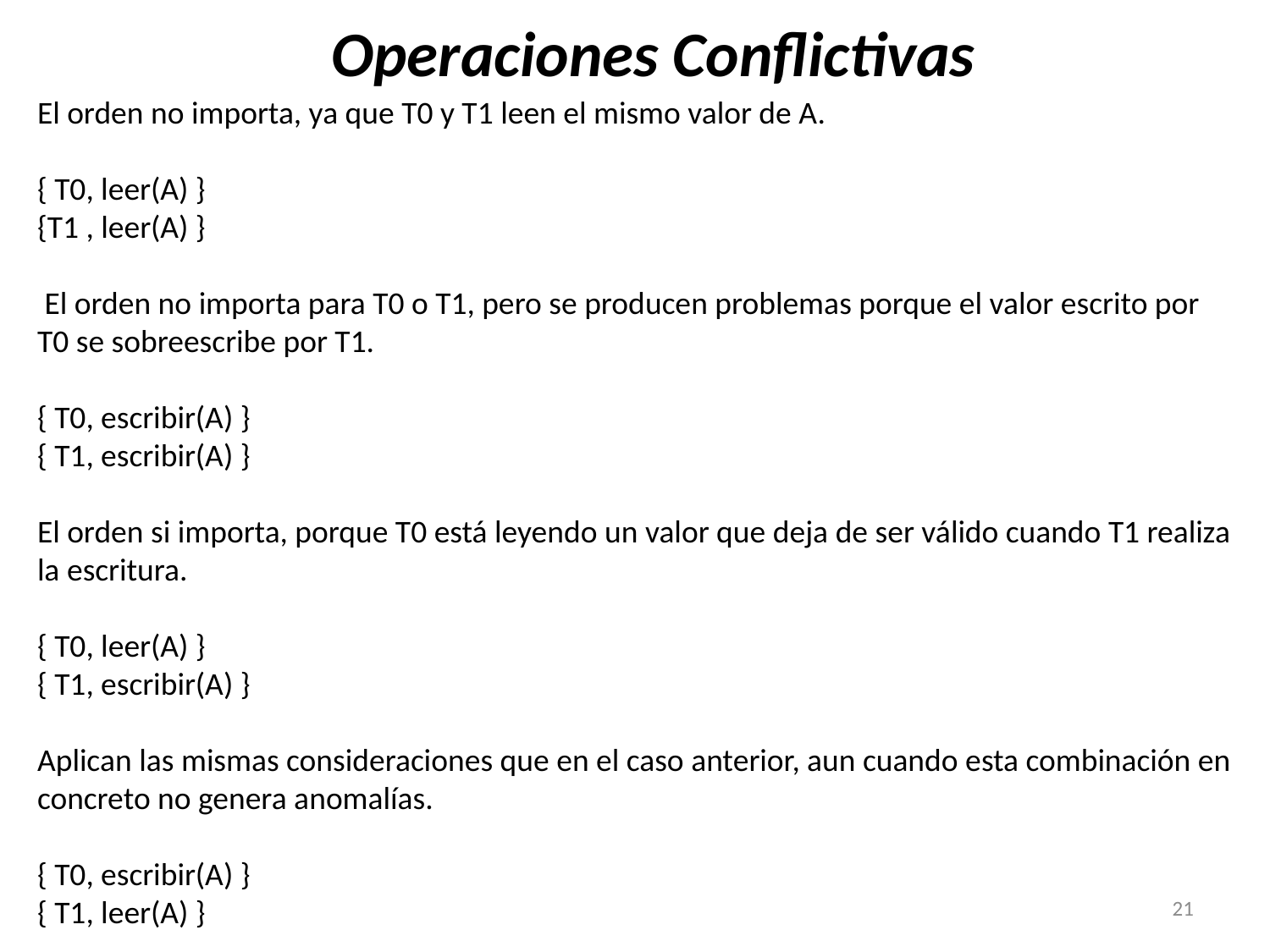

Operaciones Conflictivas
El orden no importa, ya que T0 y T1 leen el mismo valor de A.

{ T0, leer(A) }
{T1 , leer(A) }

 El orden no importa para T0 o T1, pero se producen problemas porque el valor escrito por T0 se sobreescribe por T1.

{ T0, escribir(A) }
{ T1, escribir(A) }

El orden si importa, porque T0 está leyendo un valor que deja de ser válido cuando T1 realiza la escritura.

{ T0, leer(A) }
{ T1, escribir(A) }

Aplican las mismas consideraciones que en el caso anterior, aun cuando esta combinación en concreto no genera anomalías.

{ T0, escribir(A) }
{ T1, leer(A) }
21